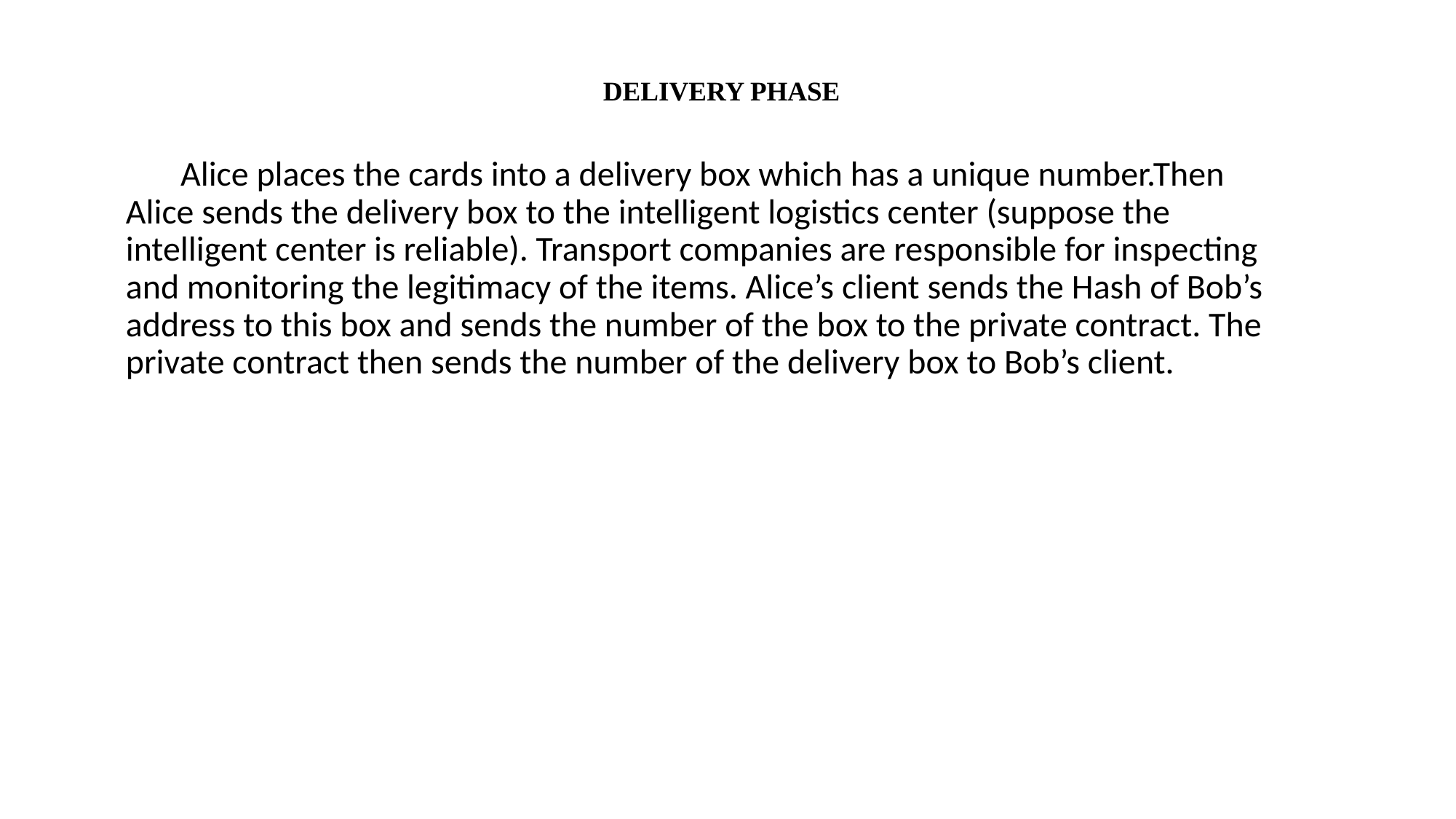

# DELIVERY PHASE

       Alice places the cards into a delivery box which has a unique number.Then Alice sends the delivery box to the intelligent logistics center (suppose the intelligent center is reliable). Transport companies are responsible for inspecting and monitoring the legitimacy of the items. Alice’s client sends the Hash of Bob’s address to this box and sends the number of the box to the private contract. The private contract then sends the number of the delivery box to Bob’s client.